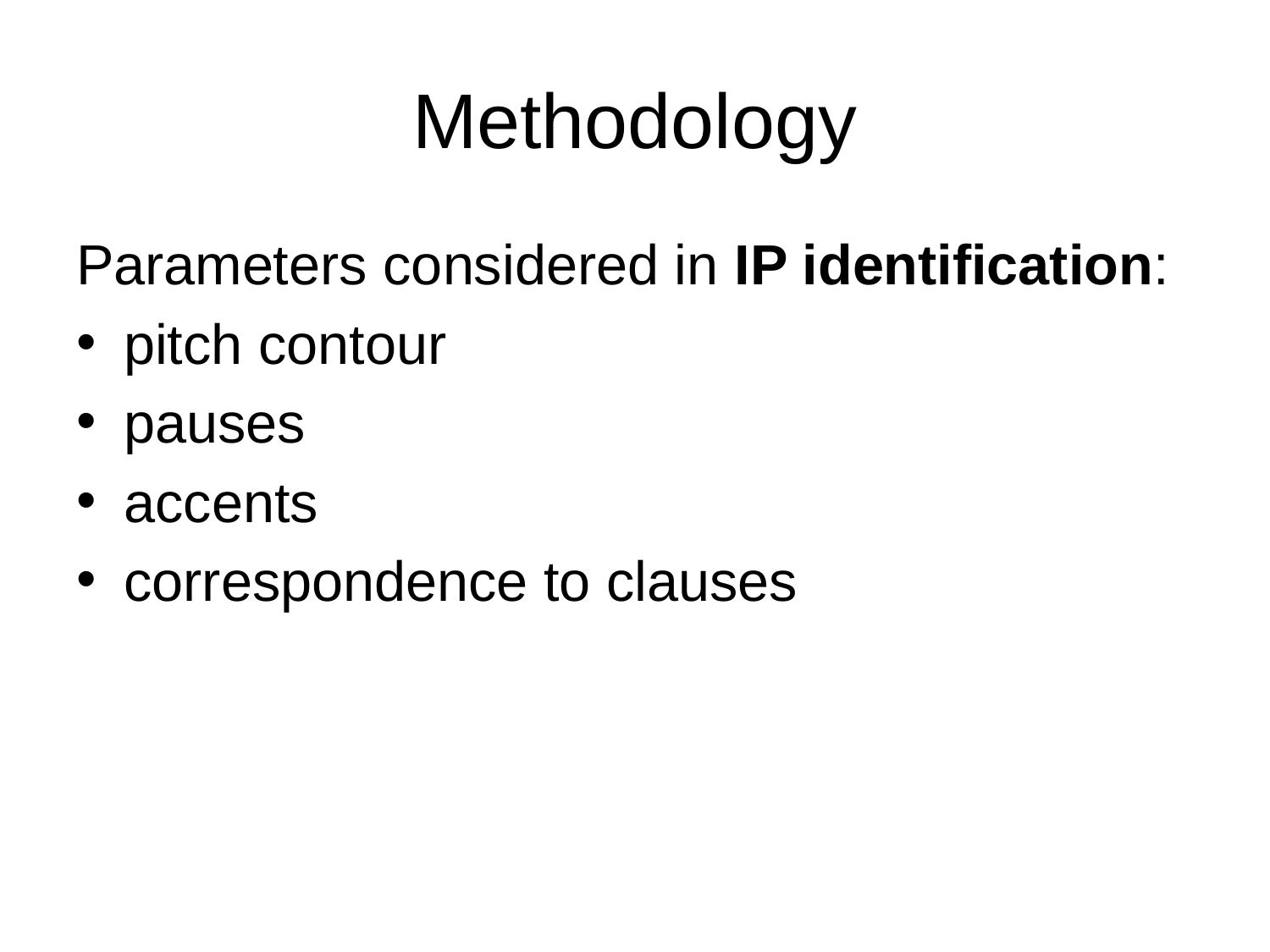

# Methodology
Parameters considered in IP identification:
pitch contour
pauses
accents
correspondence to clauses